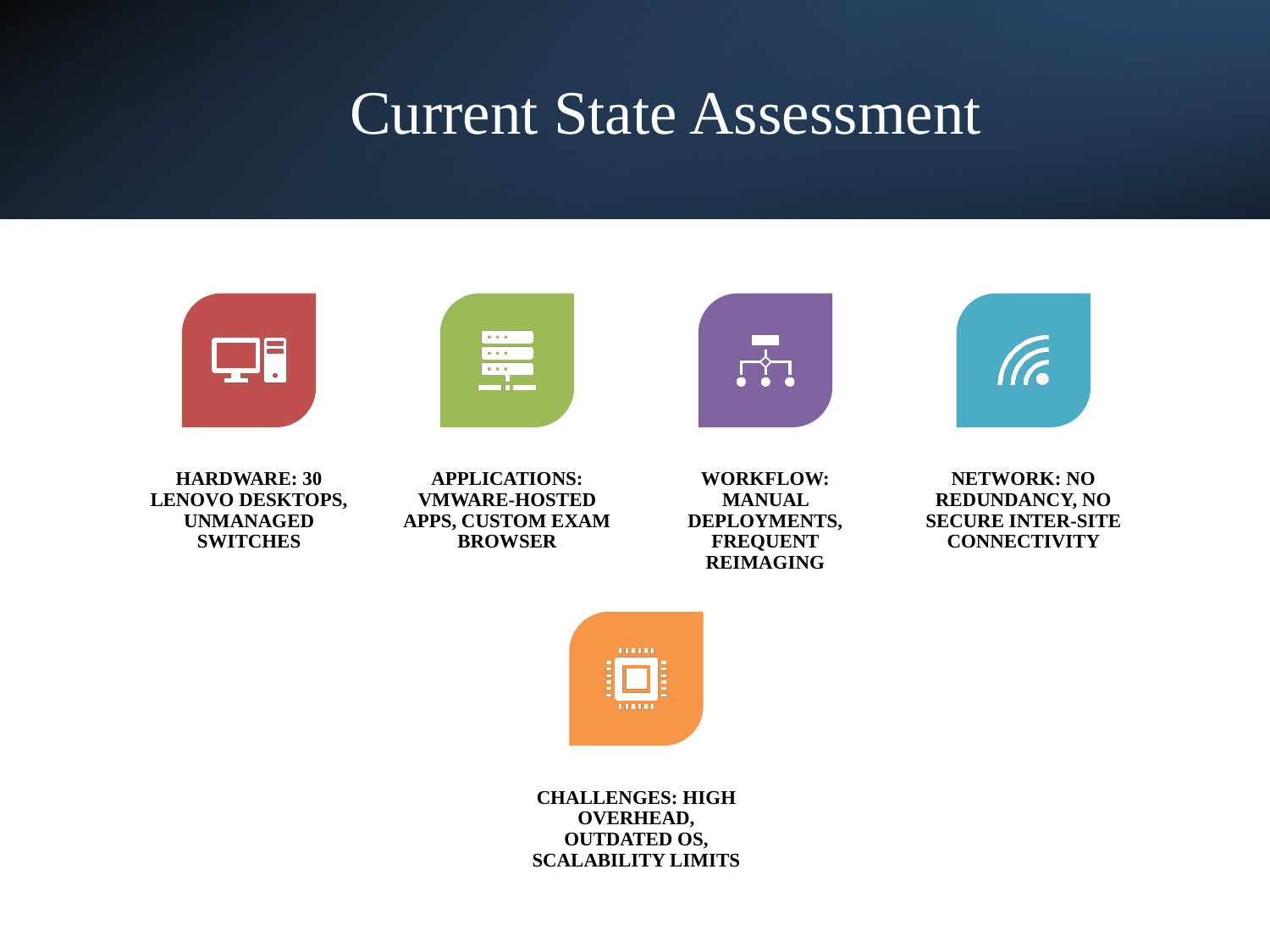

# Current State Assessment
Hardware: 30 Lenovo desktops, unmanaged switches
Applications: VMware-hosted apps, custom exam browser
Workflow: Manual deployments, frequent reimaging
Network: No redundancy, no secure inter-site connectivity
Challenges: High overhead, outdated OS, scalability limits